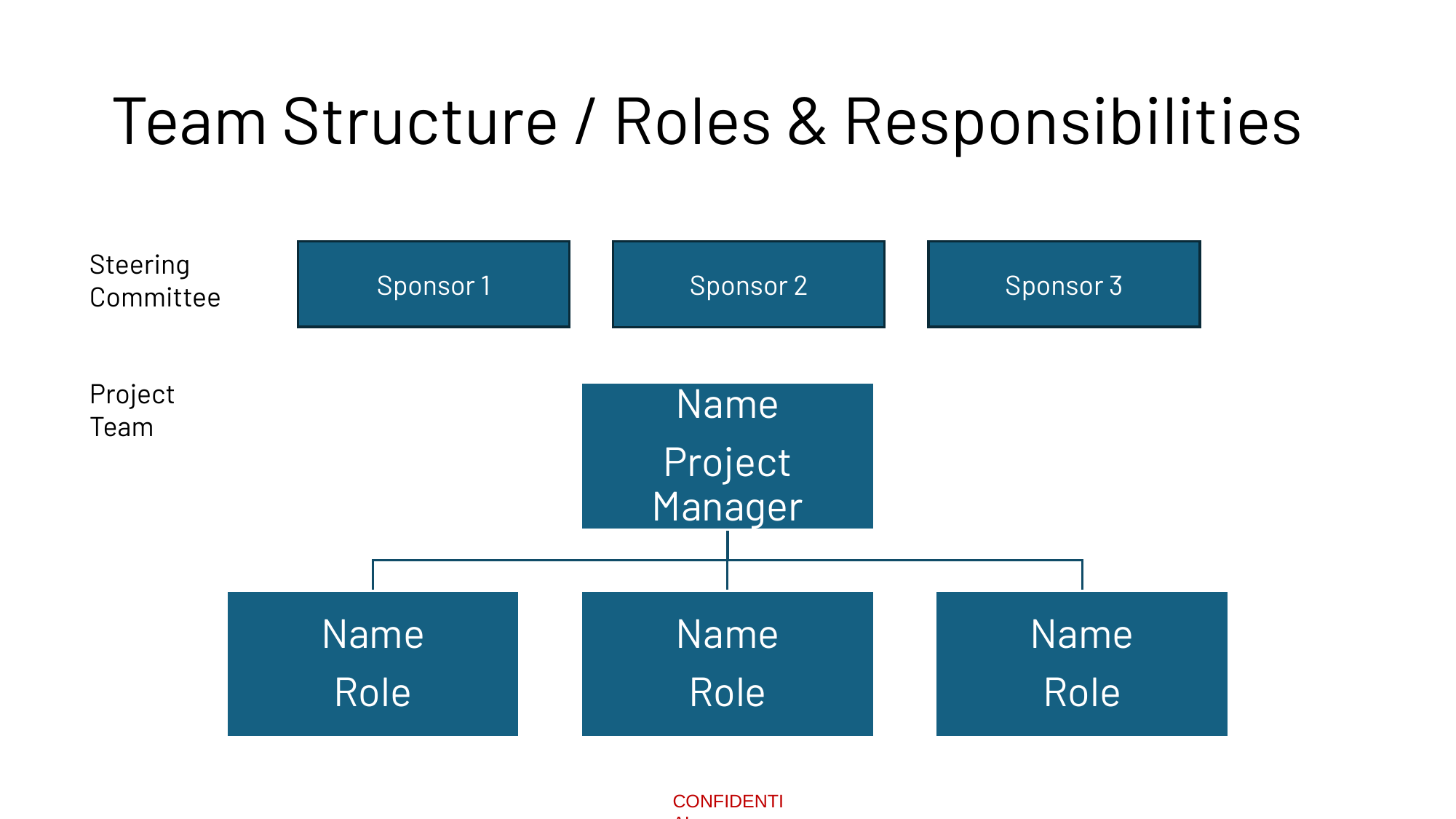

# Team Structure / Roles & Responsibilities
Steering Committee
Sponsor 1
Sponsor 3
Sponsor 2
Project Team
Name
Project Manager
Name
Role
Name
Role
Name
Role